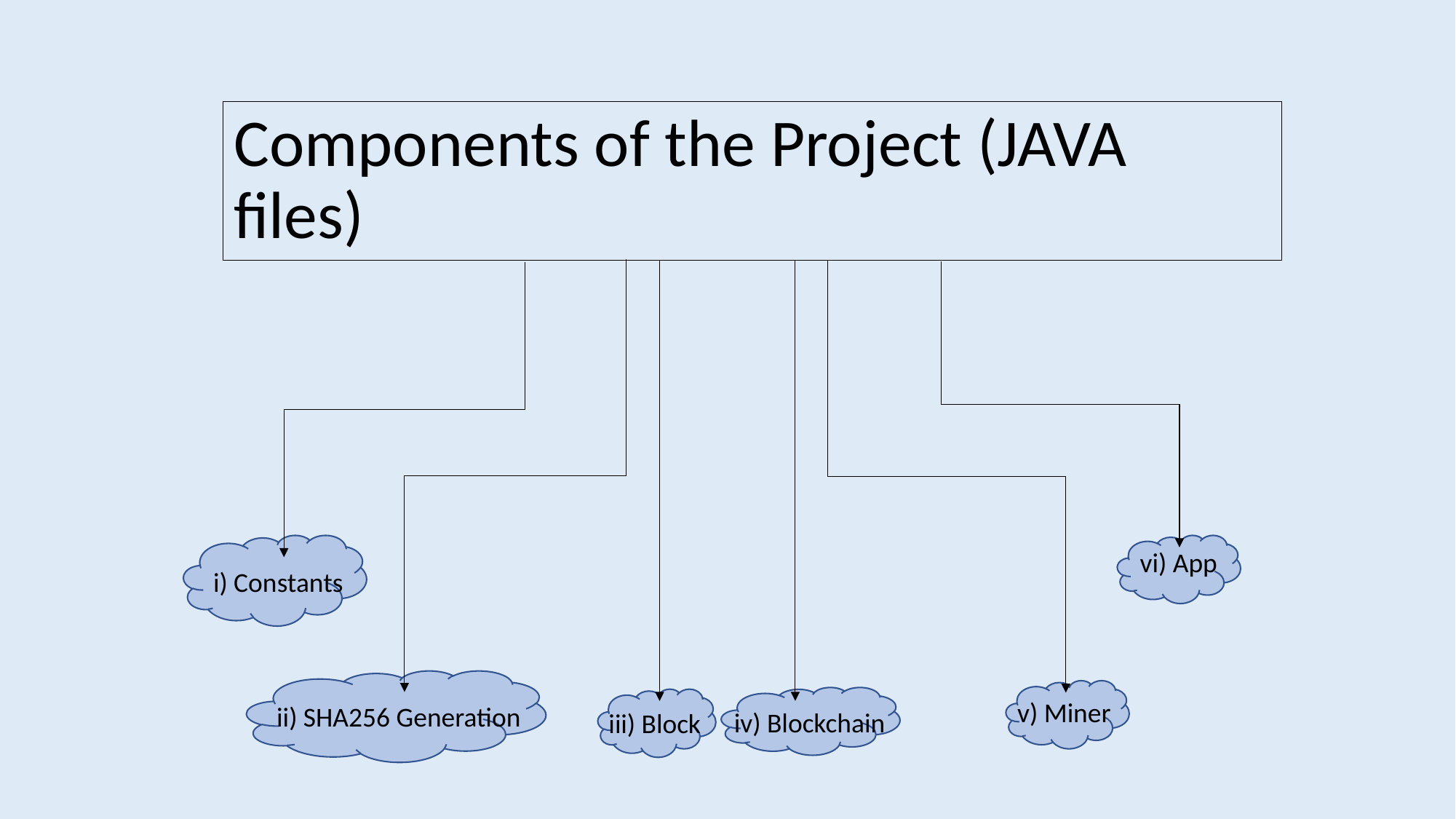

# Components of the Project (JAVA files)

vi) App
i) Constants

v) Miner
ii) SHA256 Generation
iv) Blockchain
iii) Block